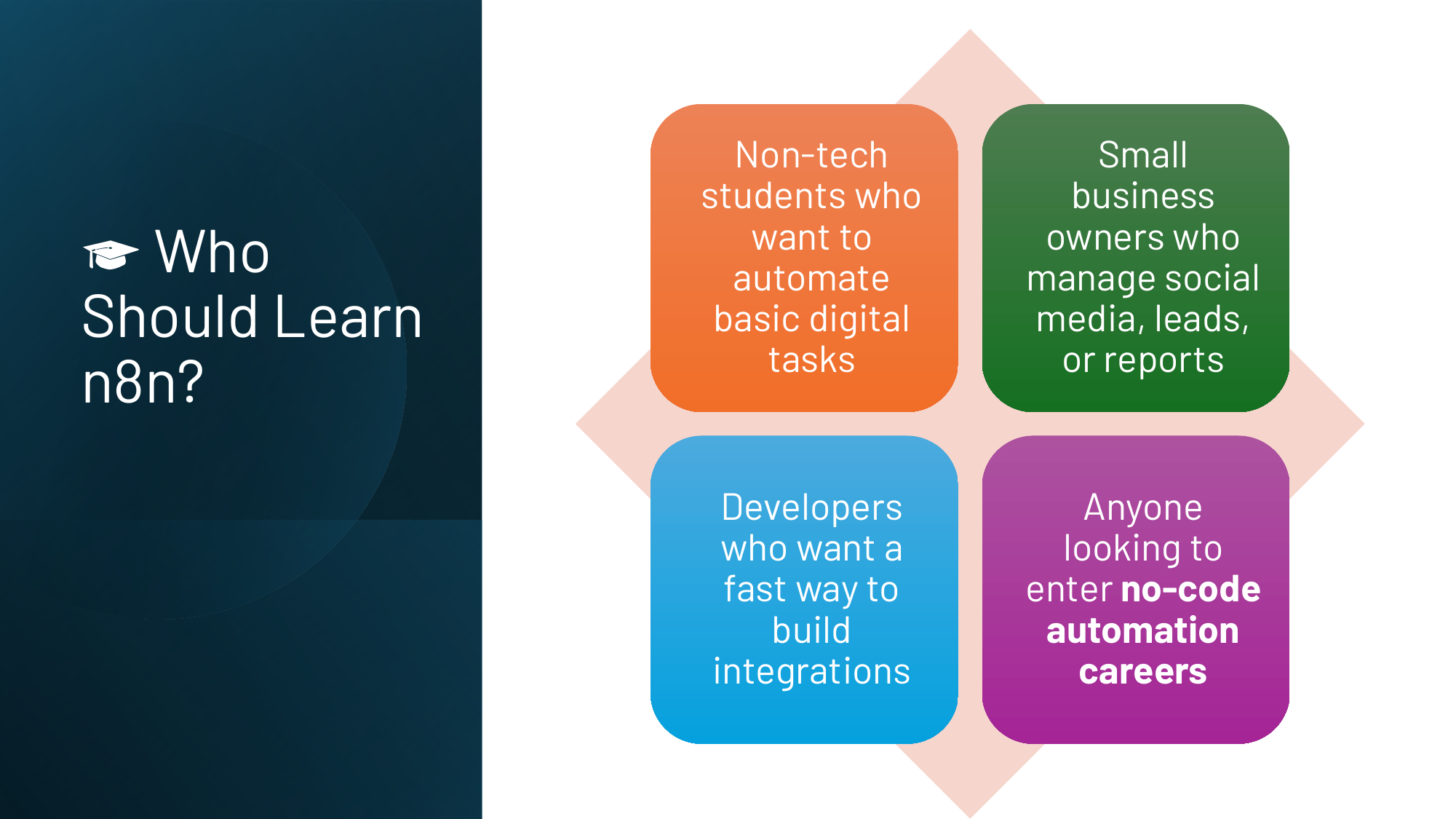

Non-tech students who want to automate basic digital tasks
Small business owners who manage social media, leads, or reports
Developers who want a fast way to build integrations
Anyone looking to enter no-code automation careers

# 🎓 Who Should Learn n8n?